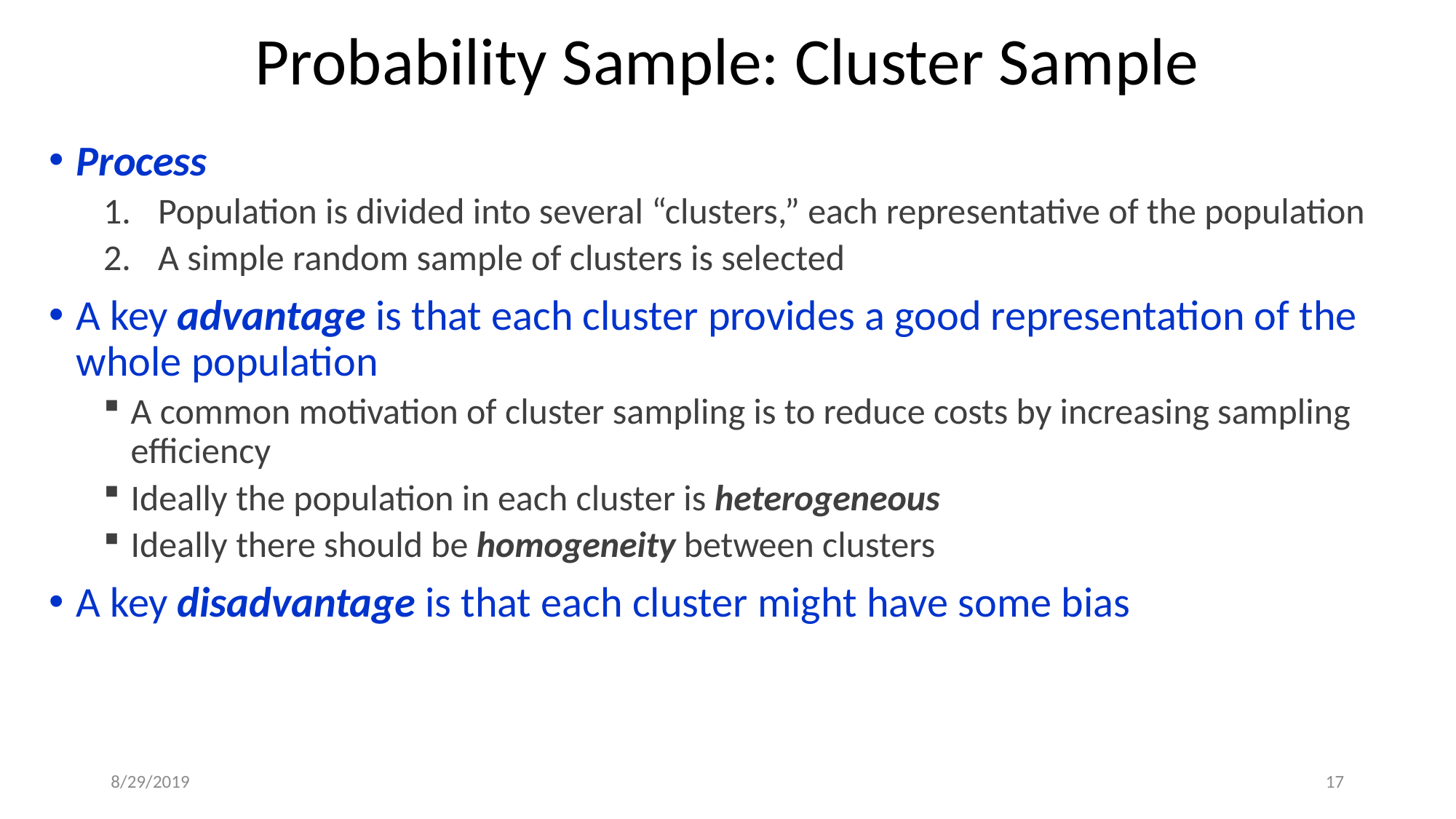

# Probability Sample: Cluster Sample
Process
Population is divided into several “clusters,” each representative of the population
A simple random sample of clusters is selected
A key advantage is that each cluster provides a good representation of the whole population
A common motivation of cluster sampling is to reduce costs by increasing sampling efficiency
Ideally the population in each cluster is heterogeneous
Ideally there should be homogeneity between clusters
A key disadvantage is that each cluster might have some bias
8/29/2019
17